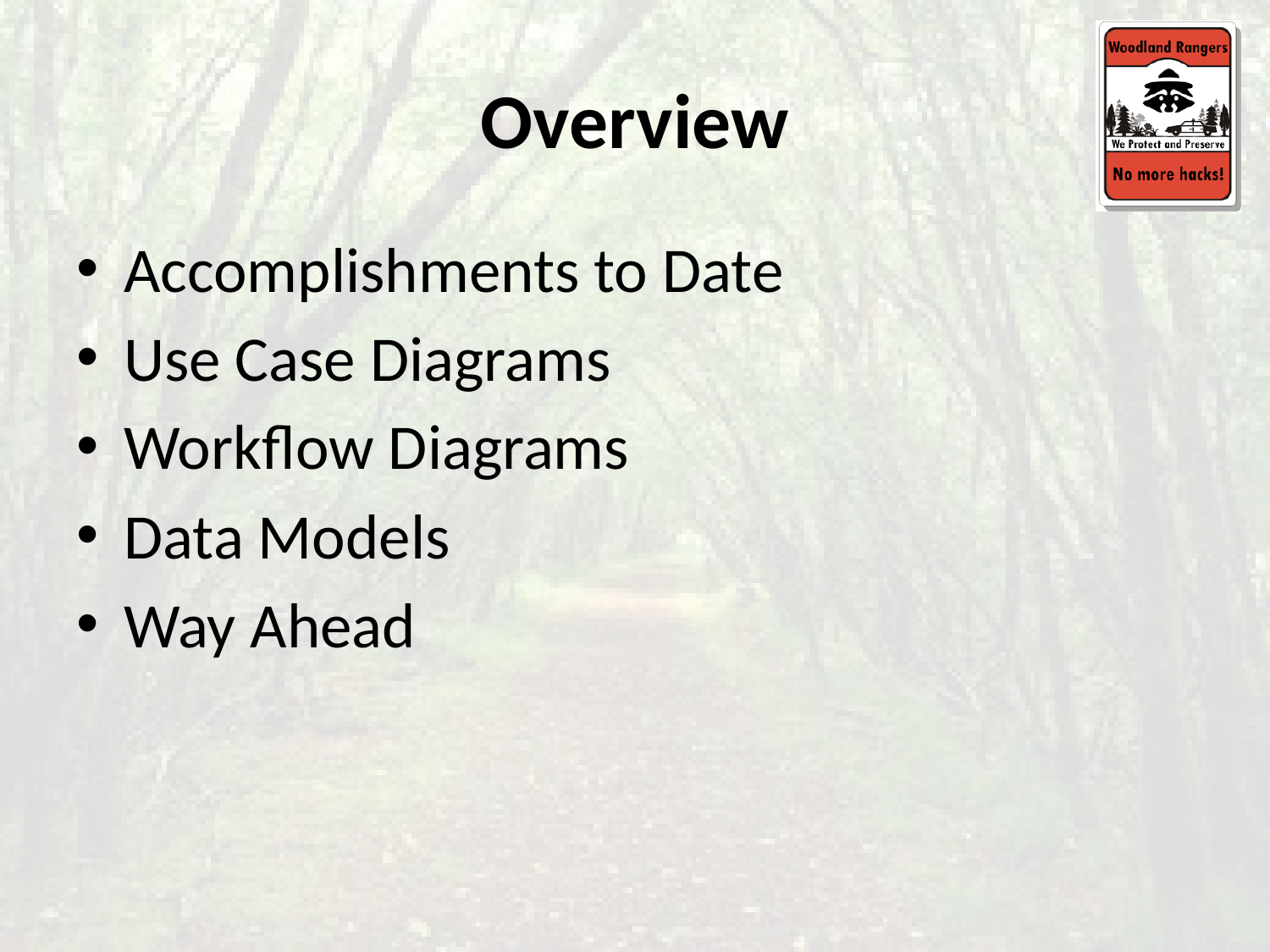

# Overview
Accomplishments to Date
Use Case Diagrams
Workflow Diagrams
Data Models
Way Ahead